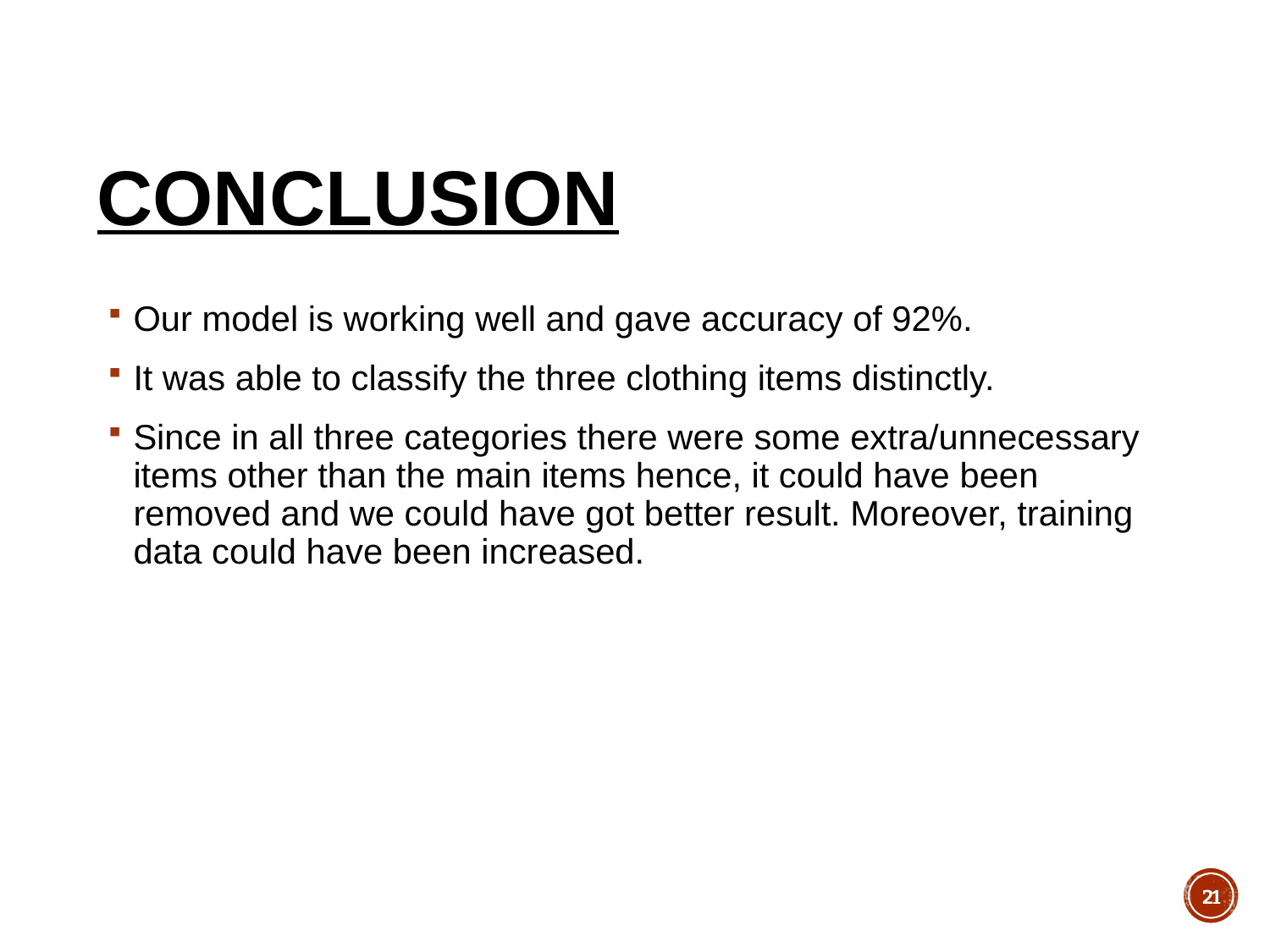

# CONCLUSION
Our model is working well and gave accuracy of 92%.
It was able to classify the three clothing items distinctly.
Since in all three categories there were some extra/unnecessary items other than the main items hence, it could have been removed and we could have got better result. Moreover, training data could have been increased.

21